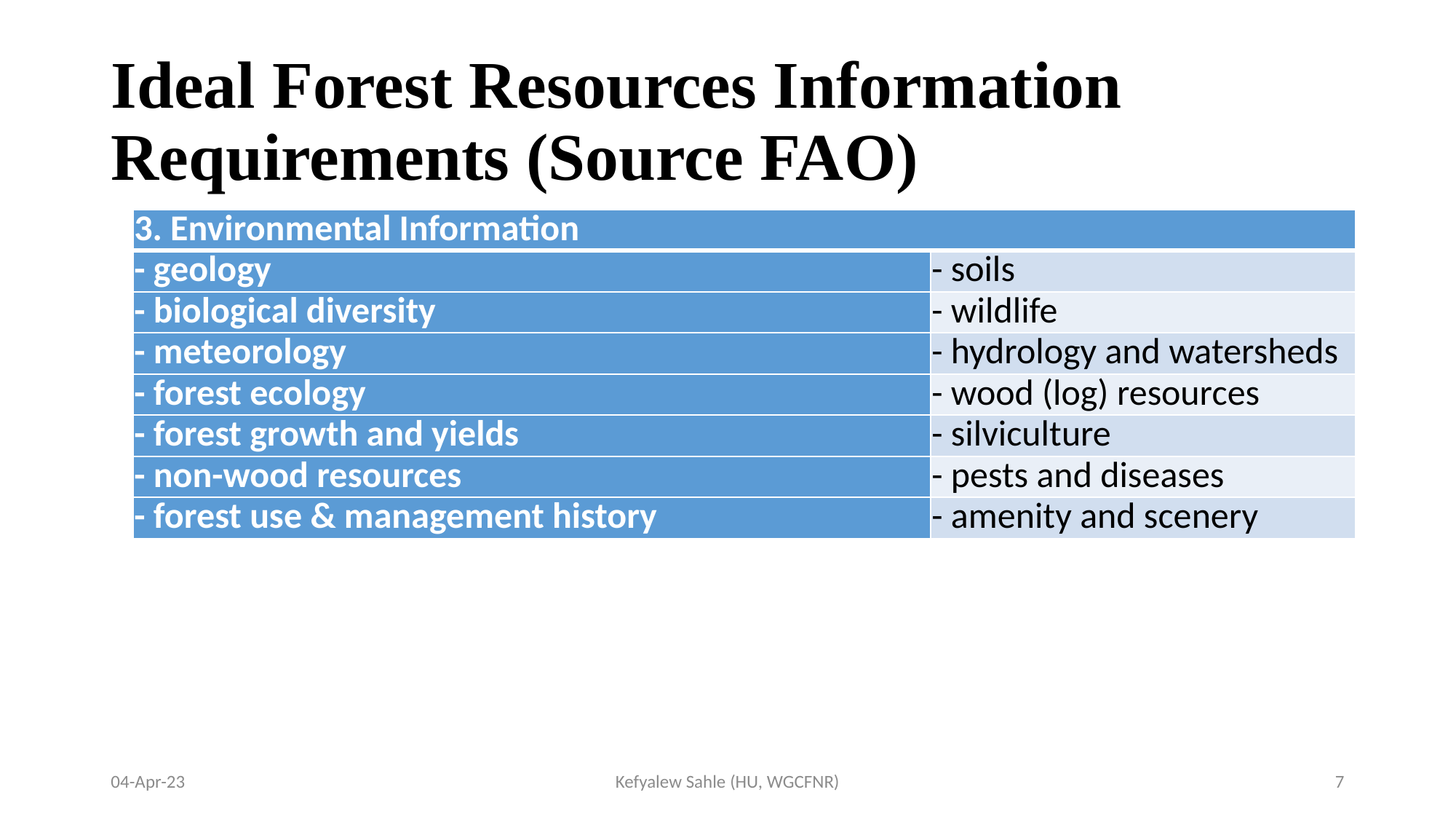

# Ideal Forest Resources Information Requirements (Source FAO)
| 3. Environmental Information |  |
| --- | --- |
| - geology | - soils |
| - biological diversity | - wildlife |
| - meteorology | - hydrology and watersheds |
| - forest ecology | - wood (log) resources |
| - forest growth and yields | - silviculture |
| - non-wood resources | - pests and diseases |
| - forest use & management history | - amenity and scenery |
04-Apr-23
Kefyalew Sahle (HU, WGCFNR)
7